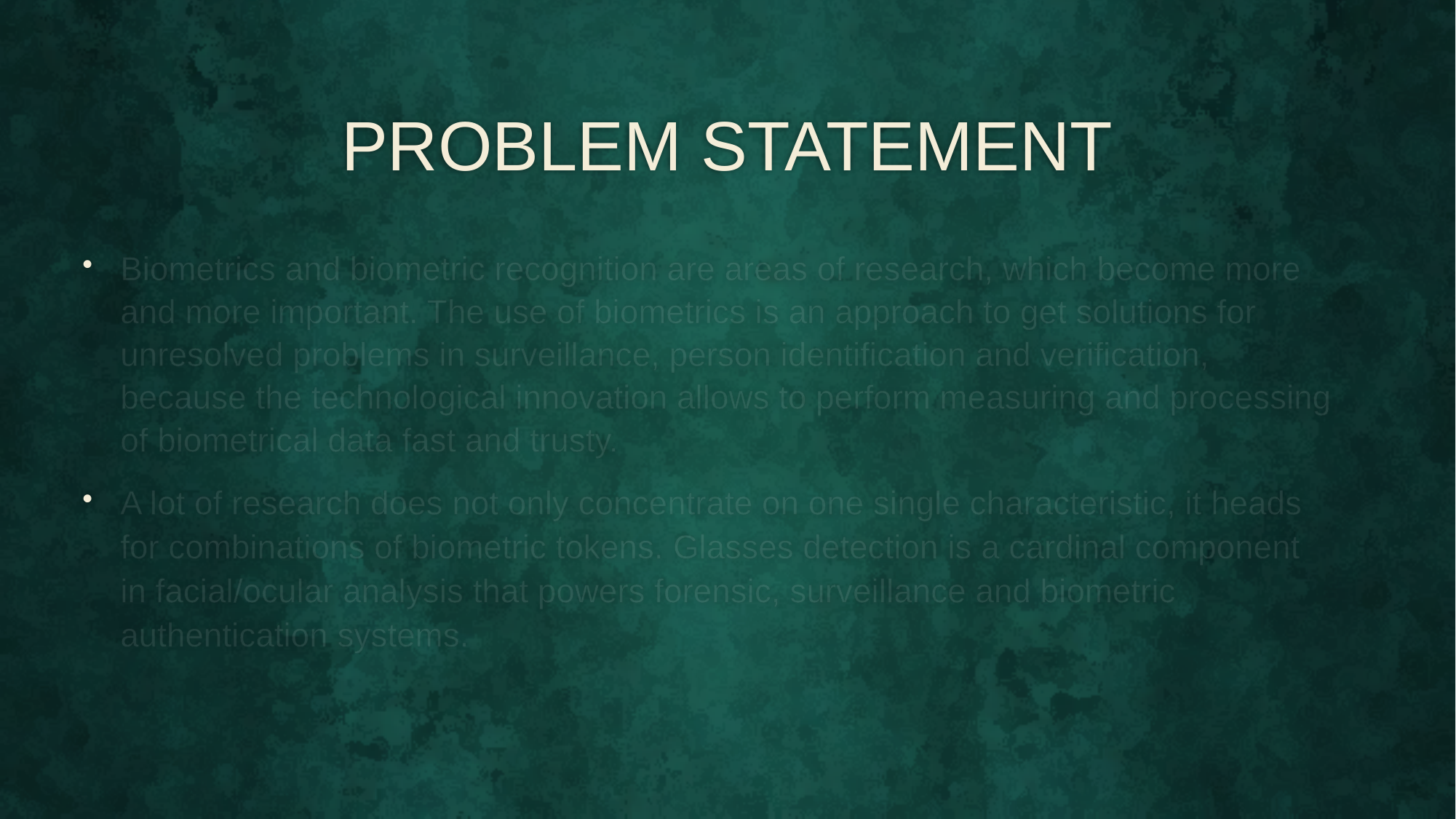

# PROBLEM STATEMENT
Biometrics and biometric recognition are areas of research, which become more and more important. The use of biometrics is an approach to get solutions for unresolved problems in surveillance, person identification and verification, because the technological innovation allows to perform measuring and processing of biometrical data fast and trusty.
A lot of research does not only concentrate on one single characteristic, it heads for combinations of biometric tokens. Glasses detection is a cardinal component in facial/ocular analysis that powers forensic, surveillance and biometric authentication systems.